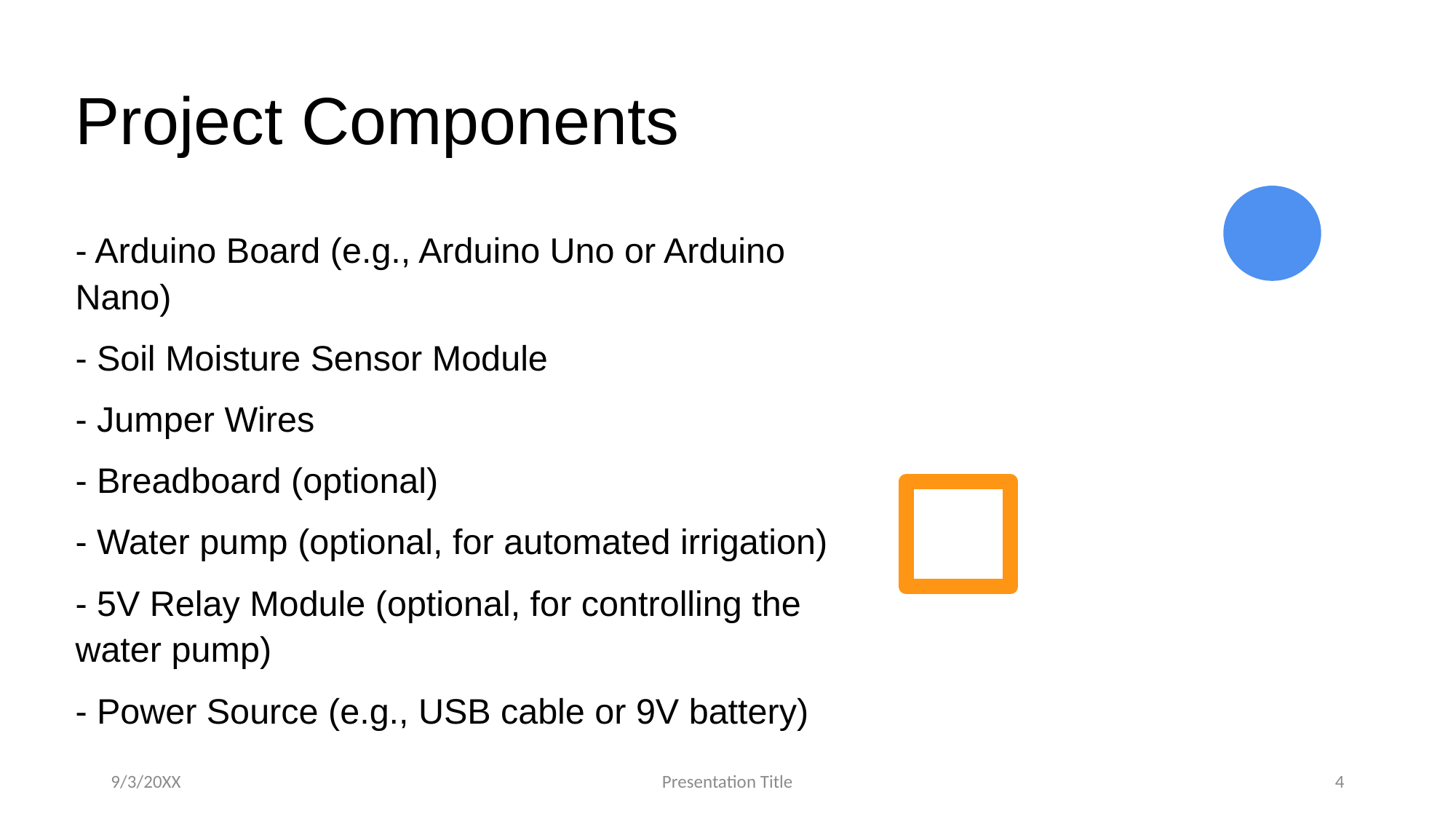

# Project Components
- Arduino Board (e.g., Arduino Uno or Arduino Nano)
- Soil Moisture Sensor Module
- Jumper Wires
- Breadboard (optional)
- Water pump (optional, for automated irrigation)
- 5V Relay Module (optional, for controlling the water pump)
- Power Source (e.g., USB cable or 9V battery)
9/3/20XX
Presentation Title
4